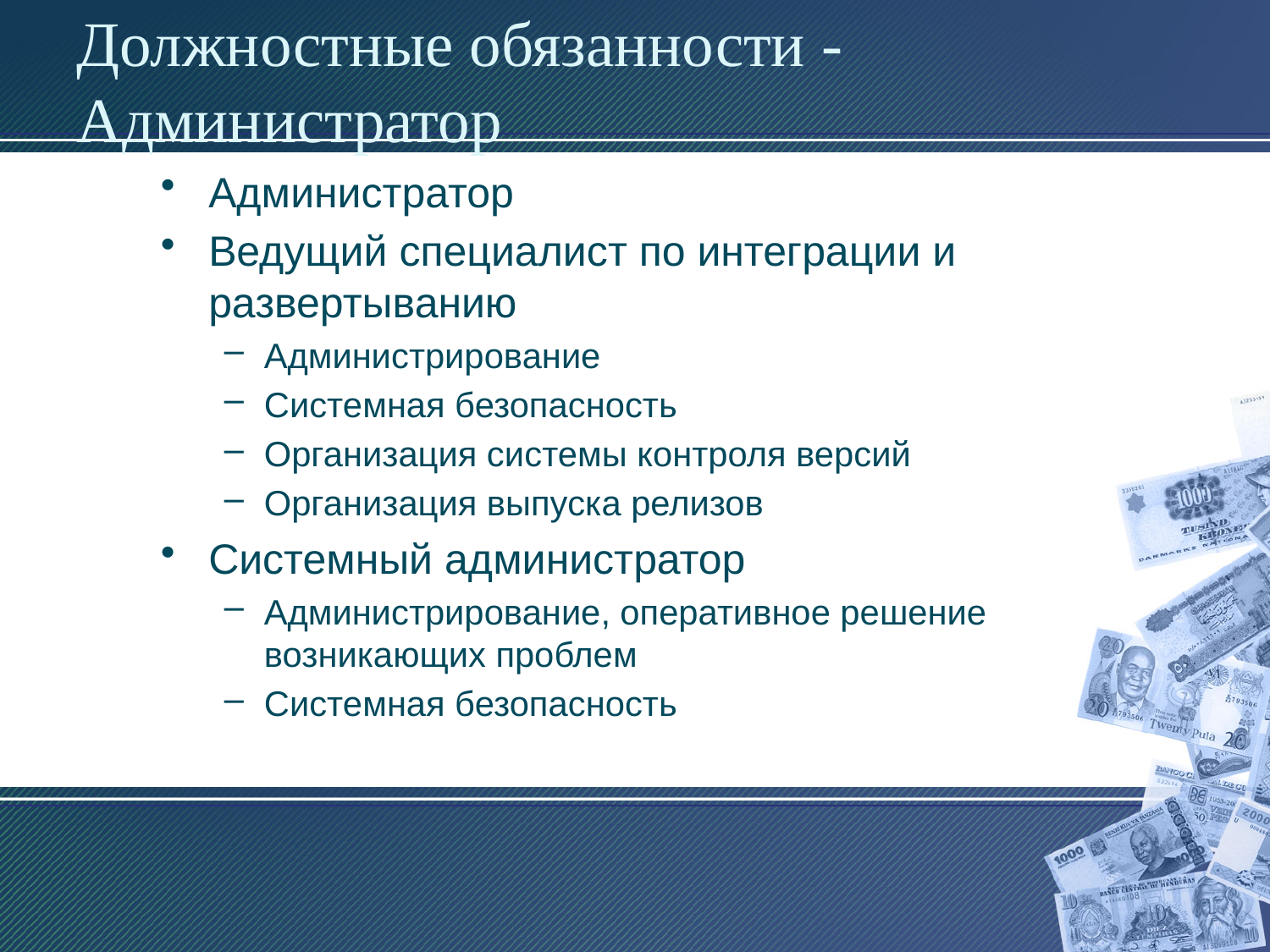

# Должностные обязанности - Администратор
Администратор
Ведущий специалист по интеграции и развертыванию
Администрирование
Системная безопасность
Организация системы контроля версий
Организация выпуска релизов
Системный администратор
Администрирование, оперативное решение возникающих проблем
Системная безопасность